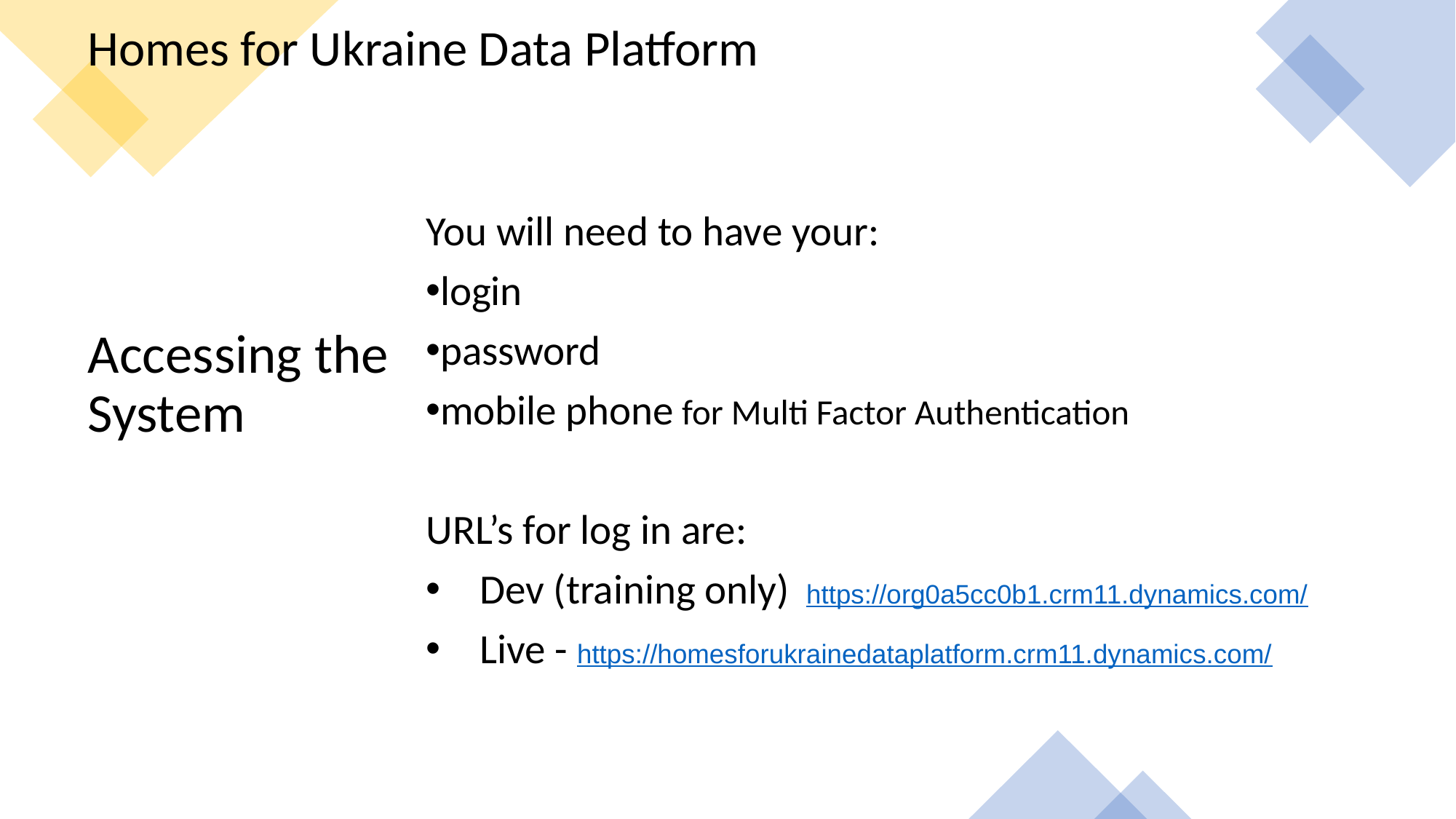

Homes for Ukraine Data Platform

You will need to have your:
login
password
mobile phone for Multi Factor Authentication

URL’s for log in are:
Dev (training only)  https://org0a5cc0b1.crm11.dynamics.com/
Live - https://homesforukrainedataplatform.crm11.dynamics.com/

# Accessing the System